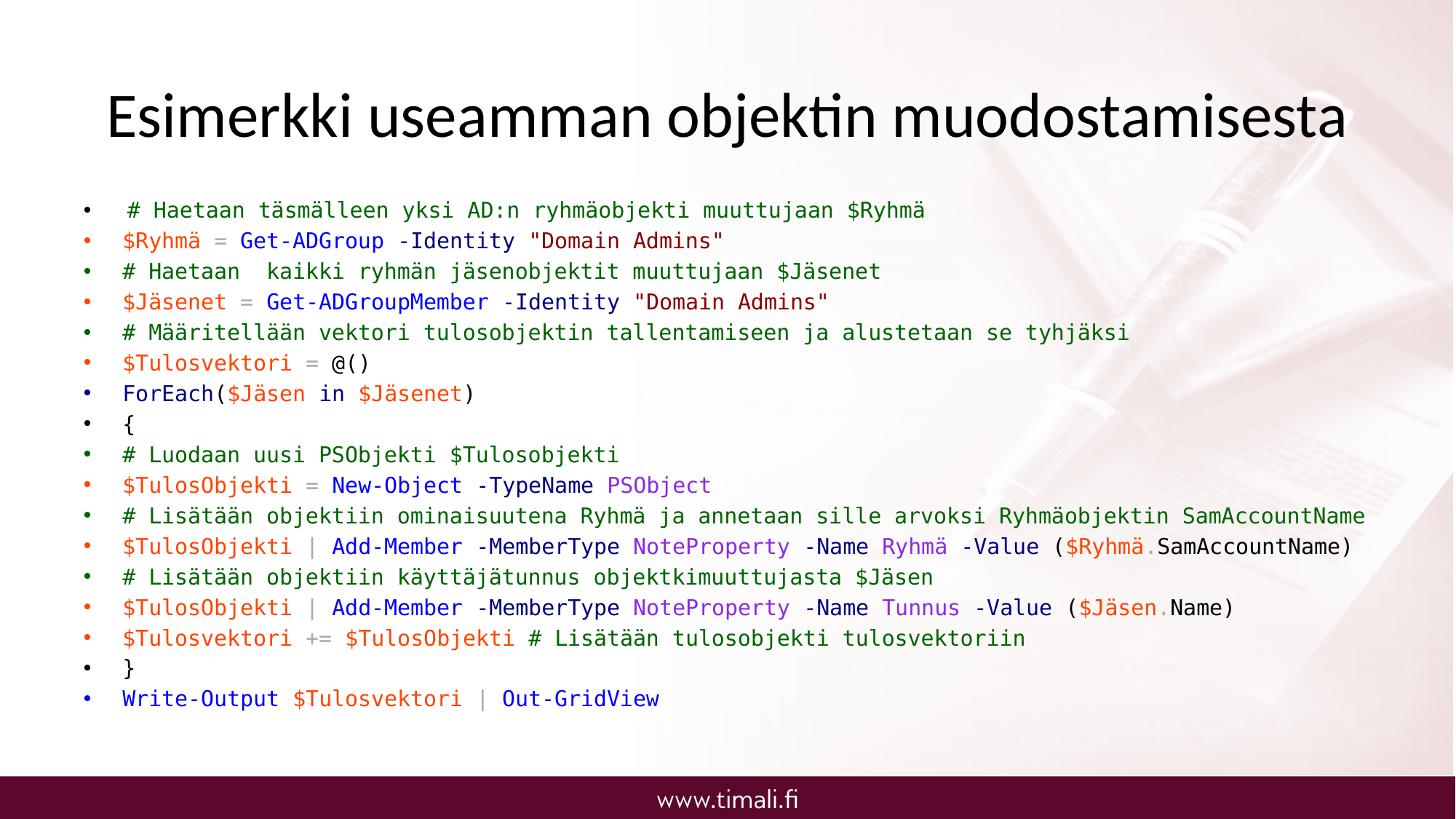

# Esimerkki useamman objektin muodostamisesta
 # Haetaan täsmälleen yksi AD:n ryhmäobjekti muuttujaan $Ryhmä
$Ryhmä = Get-ADGroup -Identity "Domain Admins"
# Haetaan  kaikki ryhmän jäsenobjektit muuttujaan $Jäsenet
$Jäsenet = Get-ADGroupMember -Identity "Domain Admins"
# Määritellään vektori tulosobjektin tallentamiseen ja alustetaan se tyhjäksi
$Tulosvektori = @()
ForEach($Jäsen in $Jäsenet)
{
# Luodaan uusi PSObjekti $Tulosobjekti
$TulosObjekti = New-Object -TypeName PSObject
# Lisätään objektiin ominaisuutena Ryhmä ja annetaan sille arvoksi Ryhmäobjektin SamAccountName
$TulosObjekti | Add-Member -MemberType NoteProperty -Name Ryhmä -Value ($Ryhmä.SamAccountName)
# Lisätään objektiin käyttäjätunnus objektkimuuttujasta $Jäsen
$TulosObjekti | Add-Member -MemberType NoteProperty -Name Tunnus -Value ($Jäsen.Name)
$Tulosvektori += $TulosObjekti # Lisätään tulosobjekti tulosvektoriin
}
Write-Output $Tulosvektori | Out-GridView